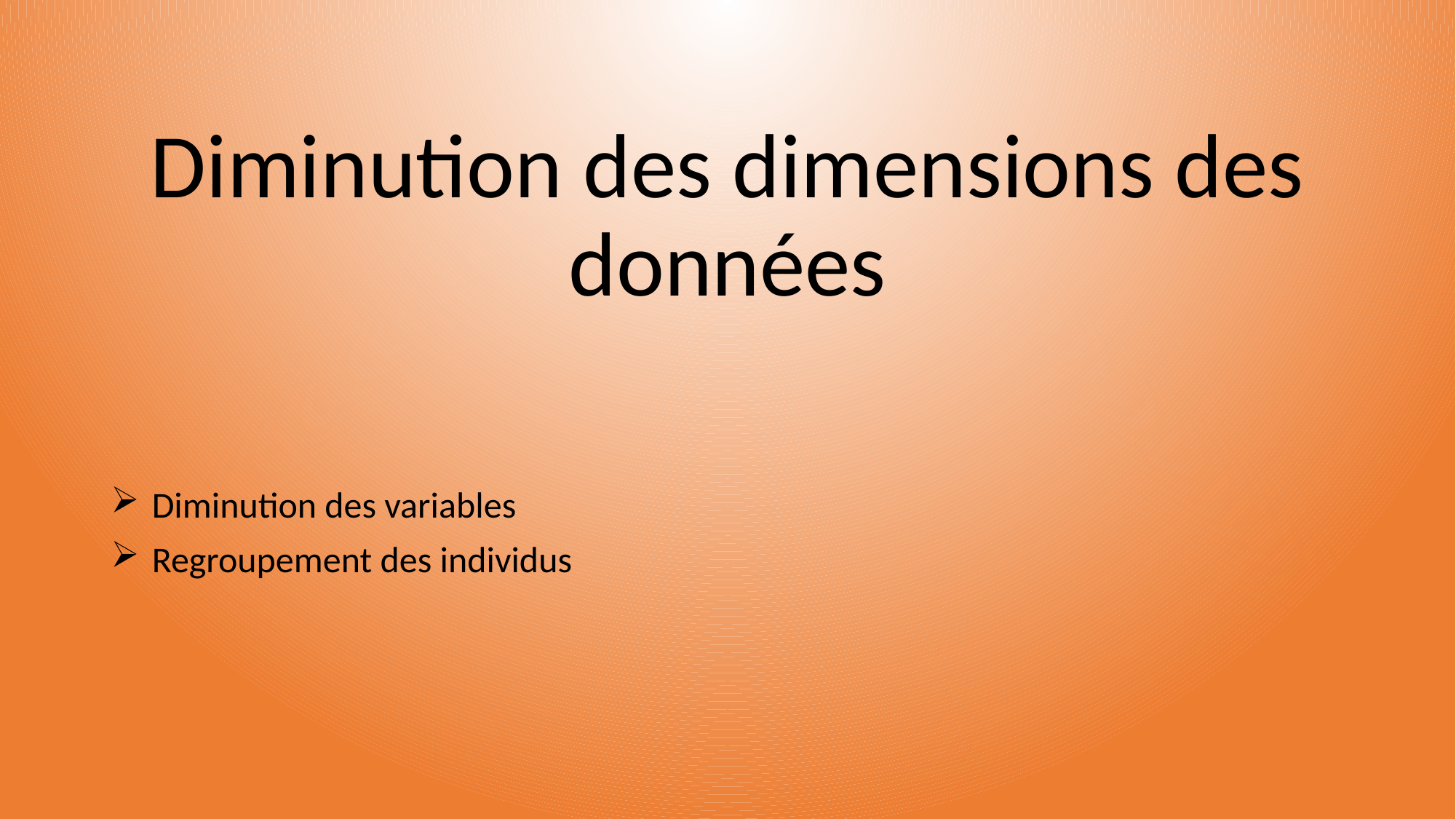

# Diminution des dimensions des données
Diminution des variables
Regroupement des individus